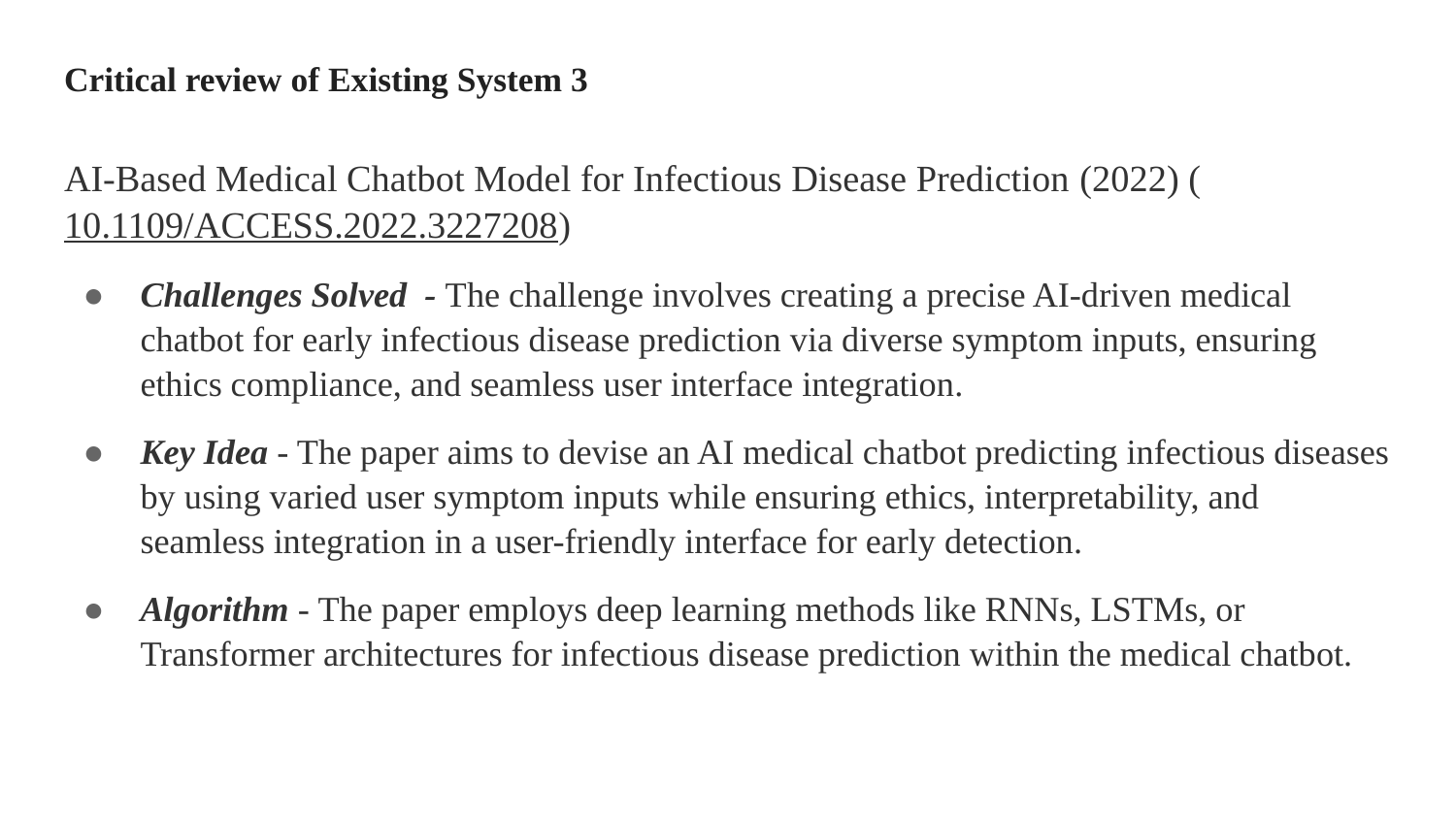

# Critical review of Existing System 3
AI-Based Medical Chatbot Model for Infectious Disease Prediction (2022) (10.1109/ACCESS.2022.3227208)
Challenges Solved  - The challenge involves creating a precise AI-driven medical chatbot for early infectious disease prediction via diverse symptom inputs, ensuring ethics compliance, and seamless user interface integration.
Key Idea - The paper aims to devise an AI medical chatbot predicting infectious diseases by using varied user symptom inputs while ensuring ethics, interpretability, and seamless integration in a user-friendly interface for early detection.
Algorithm - The paper employs deep learning methods like RNNs, LSTMs, or Transformer architectures for infectious disease prediction within the medical chatbot.